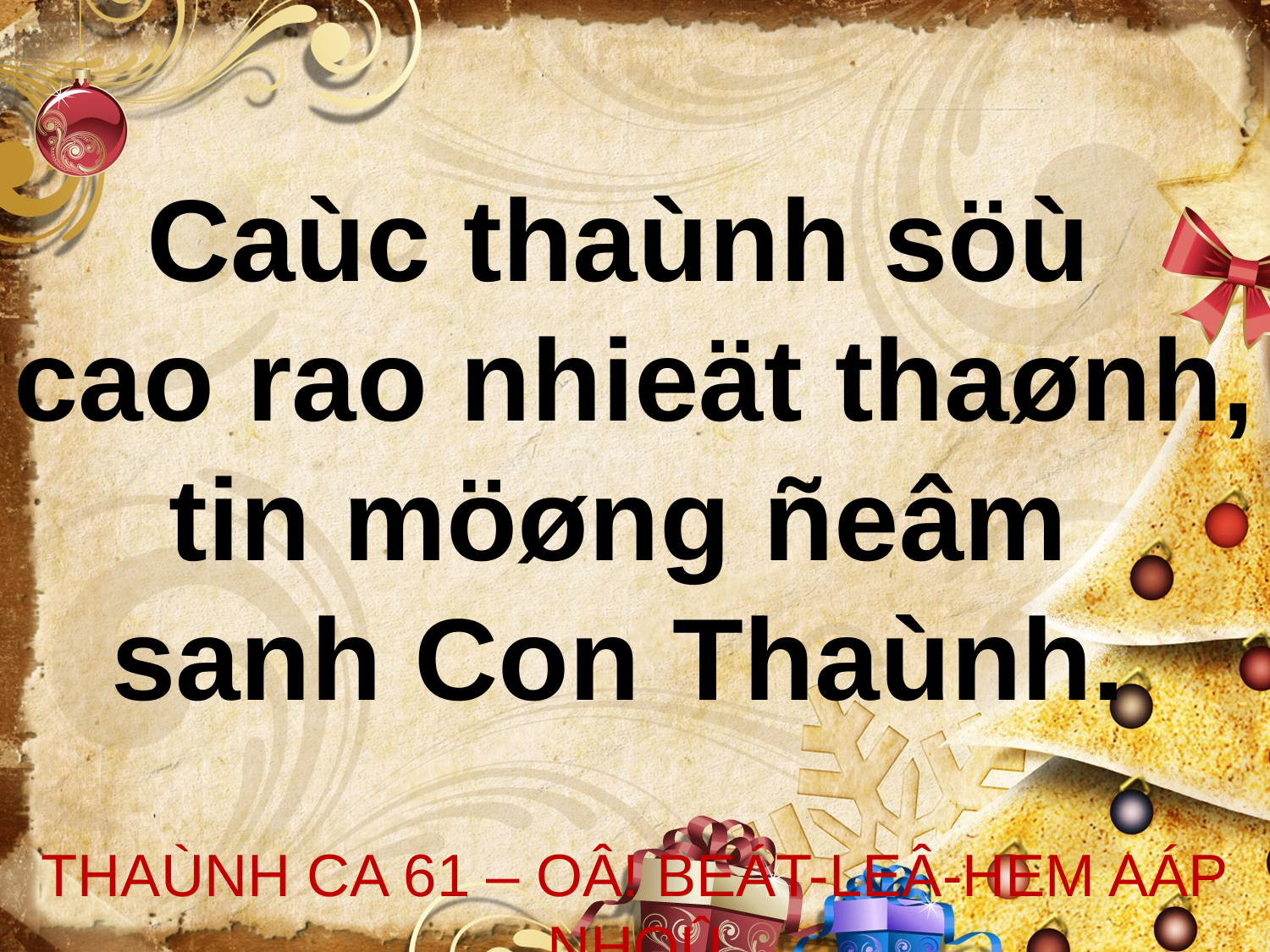

Caùc thaùnh söù
cao rao nhieät thaønh,
tin möøng ñeâm
sanh Con Thaùnh.
THAÙNH CA 61 – OÂ! BEÁT-LEÂ-HEM AÁP NHOÛ